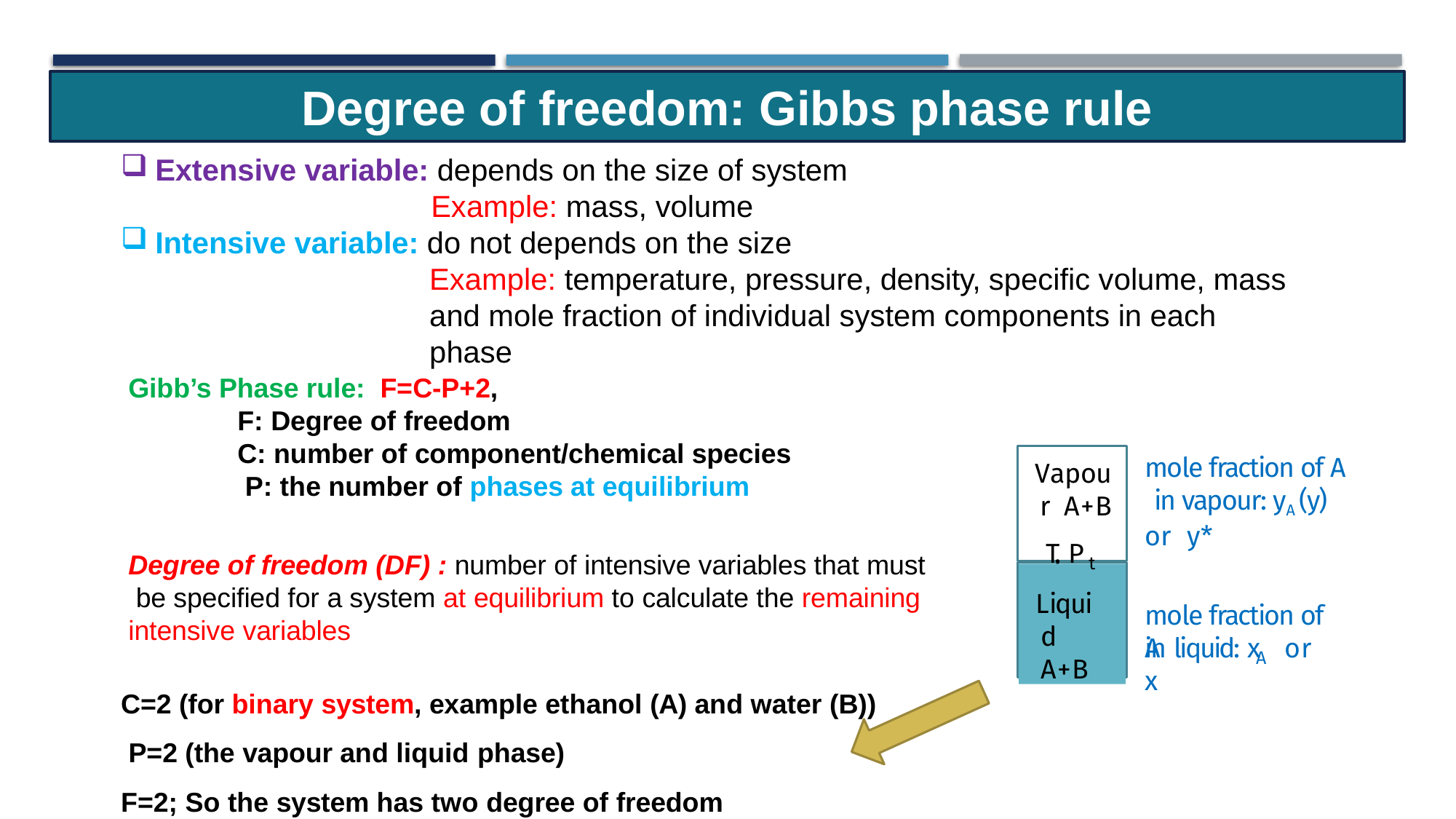

Degree of freedom: Gibbs phase rule
Extensive variable: depends on the size of system
Example: mass, volume
Intensive variable: do not depends on the size
Example: temperature, pressure, density, specific volume, mass
and mole fraction of individual system components in each phase
Gibb’s Phase rule: F=C-P+2,
F: Degree of freedom
C: number of component/chemical species  P: the number of phases at equilibrium

mole fraction of A  in vapour: yA (y) or  y*
Vapour  A+B
T, P
Degree of freedom (DF) : number of intensive variables that must  be specified for a system at equilibrium to calculate the remaining  intensive variables
t
Liquid  A+B
mole fraction of A
in liquid: x	or x
A
C=2 (for binary system, example ethanol (A) and water (B))  P=2 (the vapour and liquid phase)
F=2; So the system has two degree of freedom